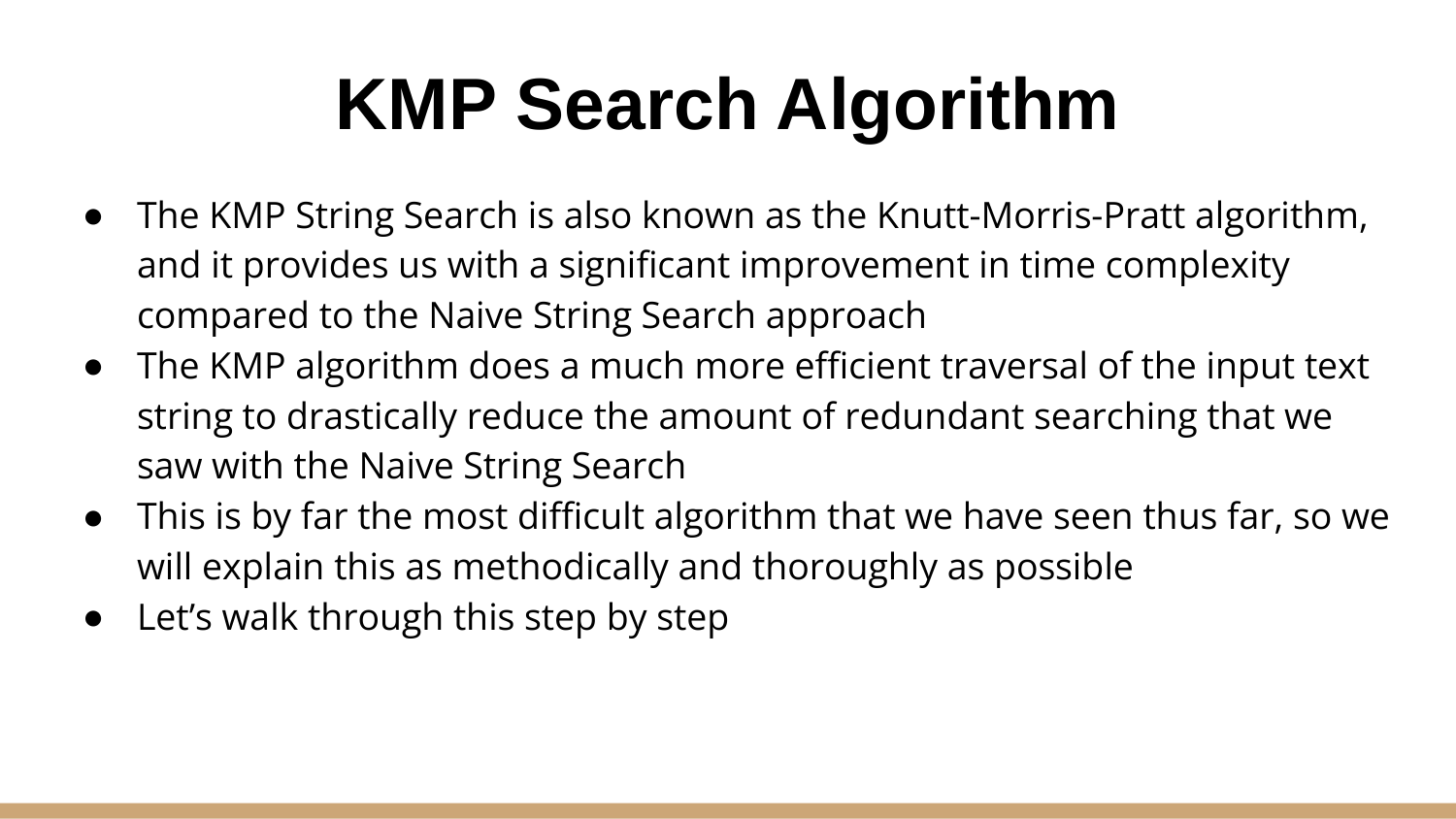

# KMP Search Algorithm
The KMP String Search is also known as the Knutt-Morris-Pratt algorithm, and it provides us with a significant improvement in time complexity compared to the Naive String Search approach
The KMP algorithm does a much more efficient traversal of the input text string to drastically reduce the amount of redundant searching that we saw with the Naive String Search
This is by far the most difficult algorithm that we have seen thus far, so we will explain this as methodically and thoroughly as possible
Let’s walk through this step by step